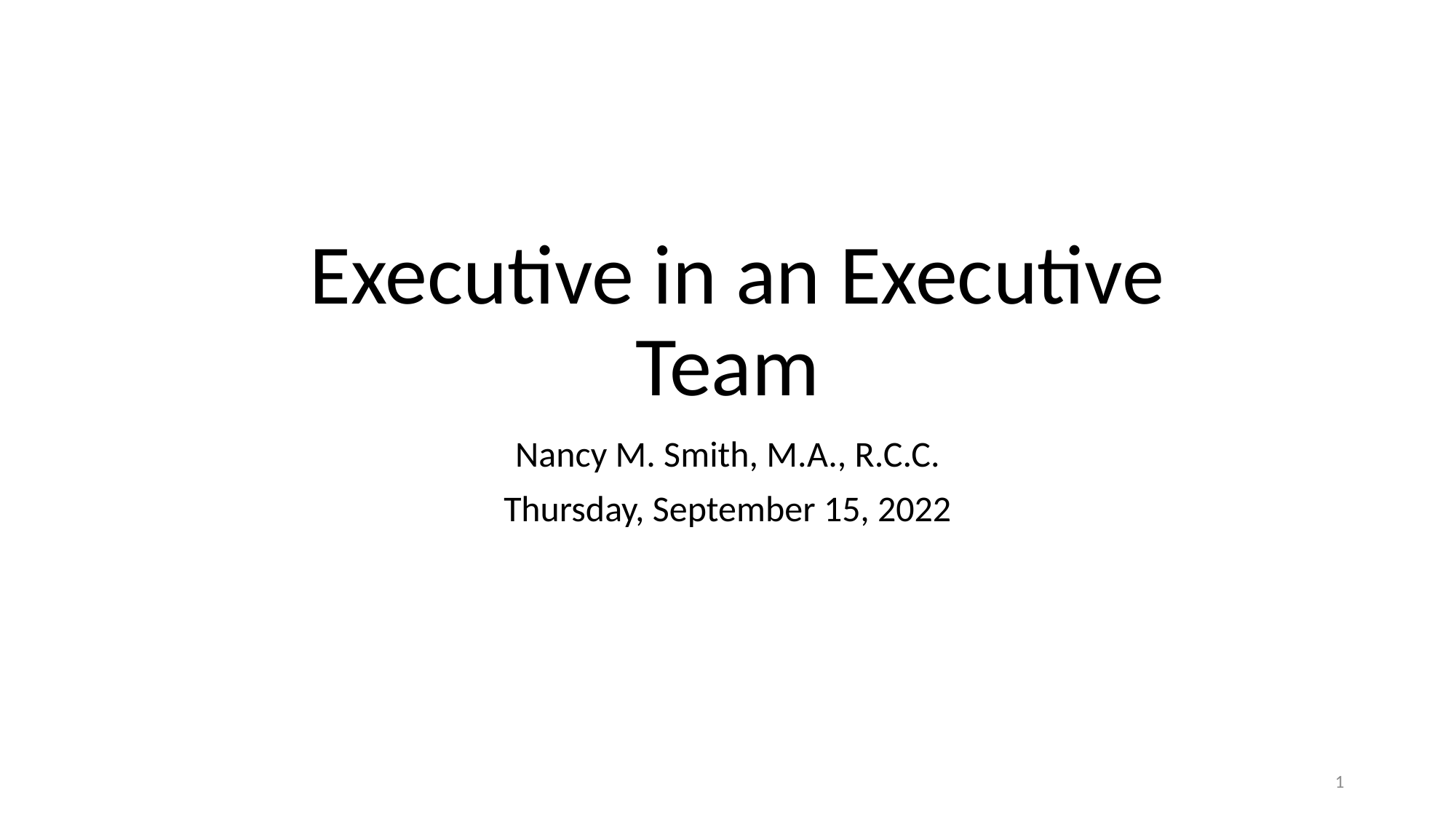

# Executive in an Executive Team
Nancy M. Smith, M.A., R.C.C.
Thursday, September 15, 2022
1